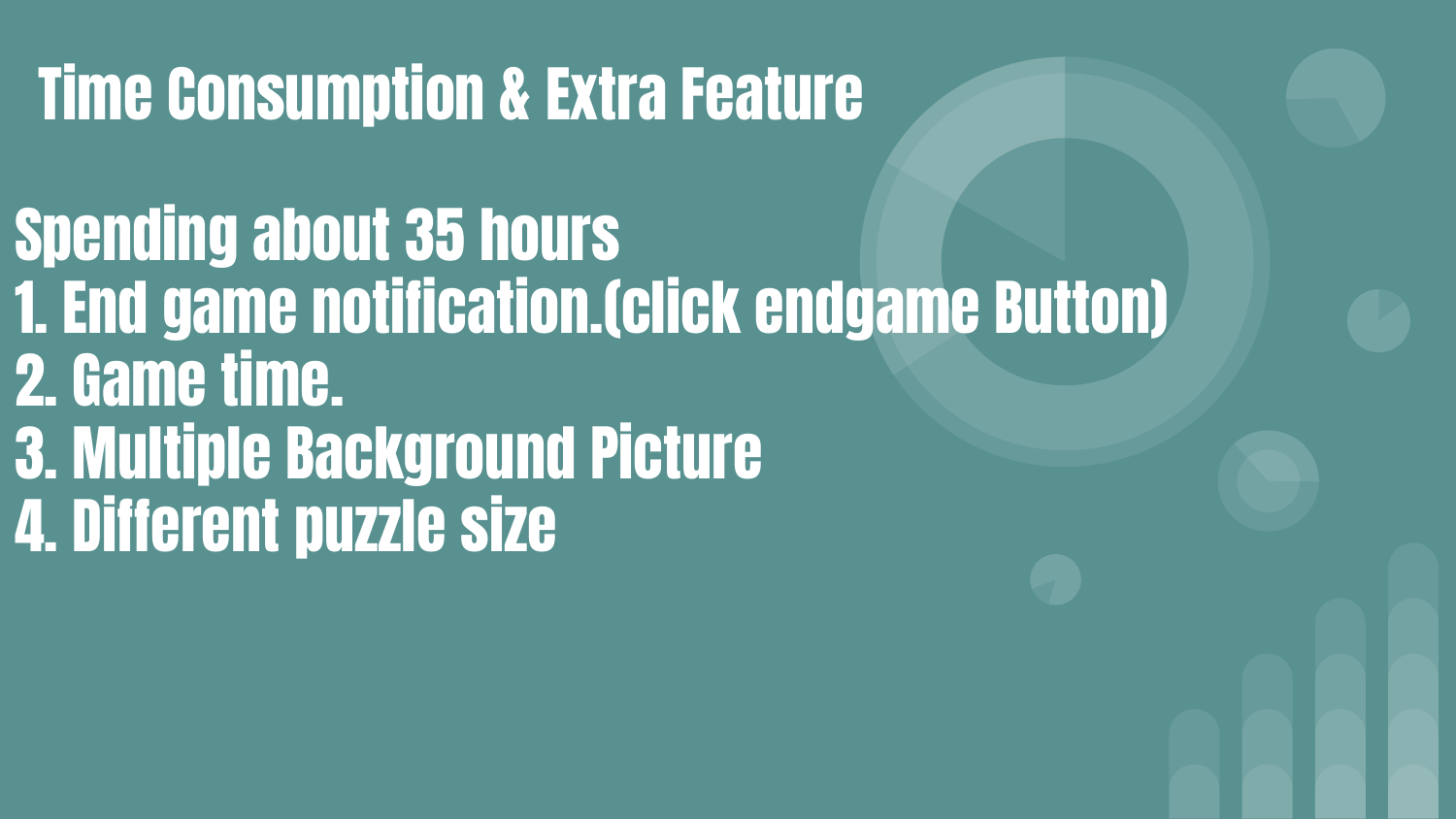

Time Consumption & Extra Feature
Spending about 35 hours
1. End game notification.(click endgame Button)
2. Game time.
3. Multiple Background Picture
4. Different puzzle size